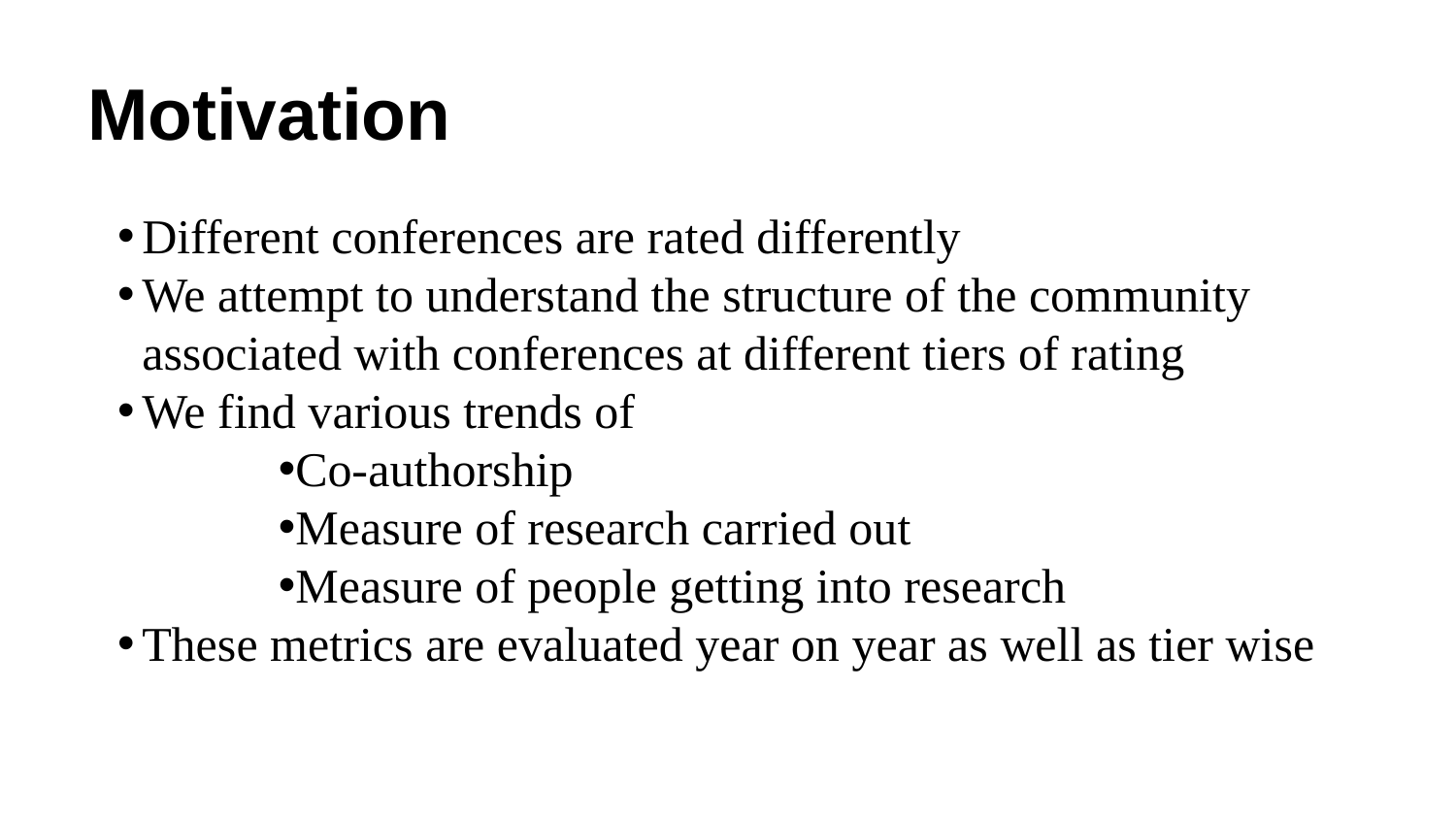

# Motivation
Different conferences are rated differently
We attempt to understand the structure of the community associated with conferences at different tiers of rating
We find various trends of
Co-authorship
Measure of research carried out
Measure of people getting into research
These metrics are evaluated year on year as well as tier wise